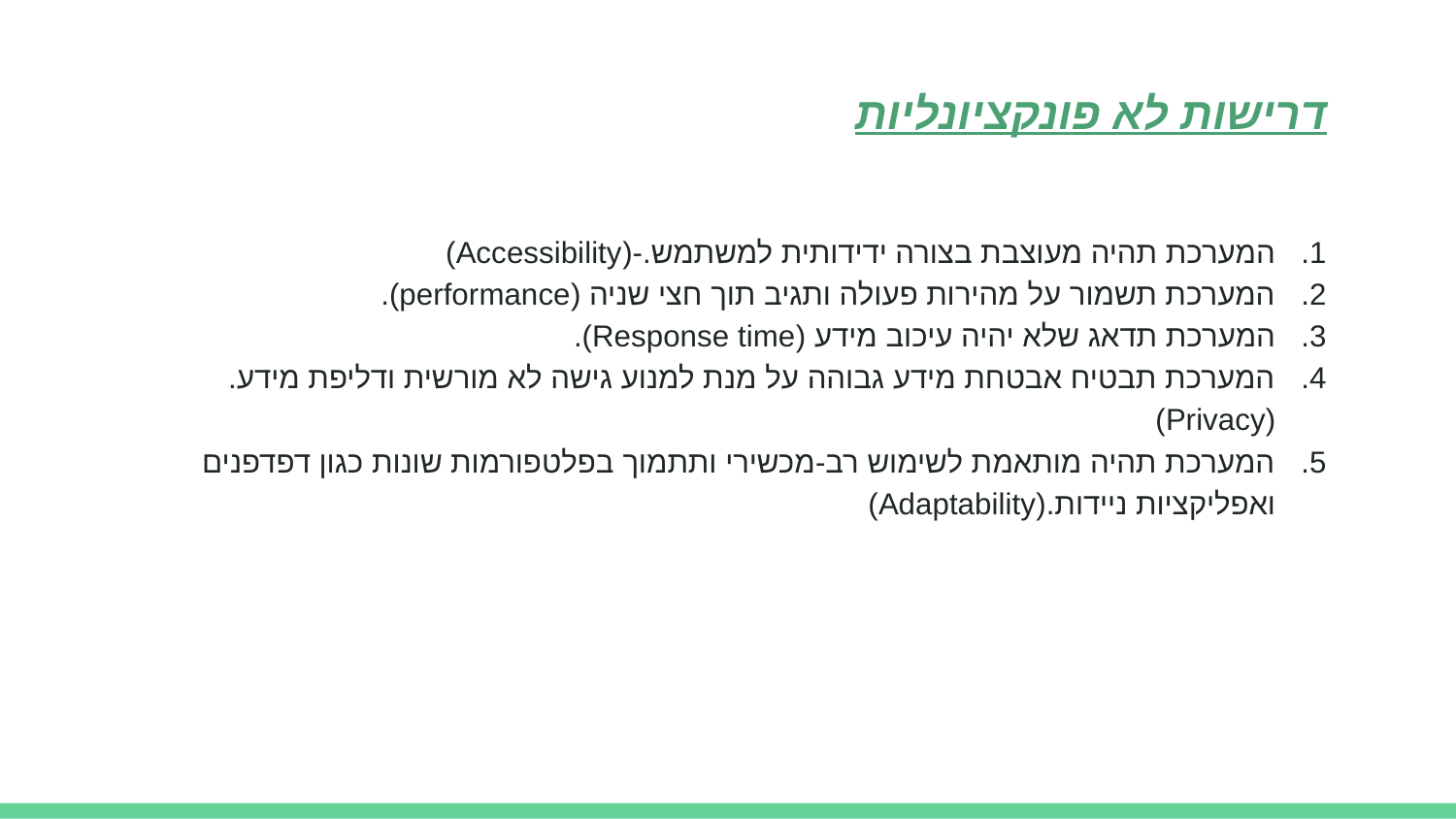

דרישות לא פונקציונליות

המערכת תהיה מעוצבת בצורה ידידותית למשתמש.-(Accessibility)
המערכת תשמור על מהירות פעולה ותגיב תוך חצי שניה (performance).
המערכת תדאג שלא יהיה עיכוב מידע (Response time).
המערכת תבטיח אבטחת מידע גבוהה על מנת למנוע גישה לא מורשית ודליפת מידע.(Privacy)
המערכת תהיה מותאמת לשימוש רב-מכשירי ותתמוך בפלטפורמות שונות כגון דפדפנים ואפליקציות ניידות.(Adaptability)